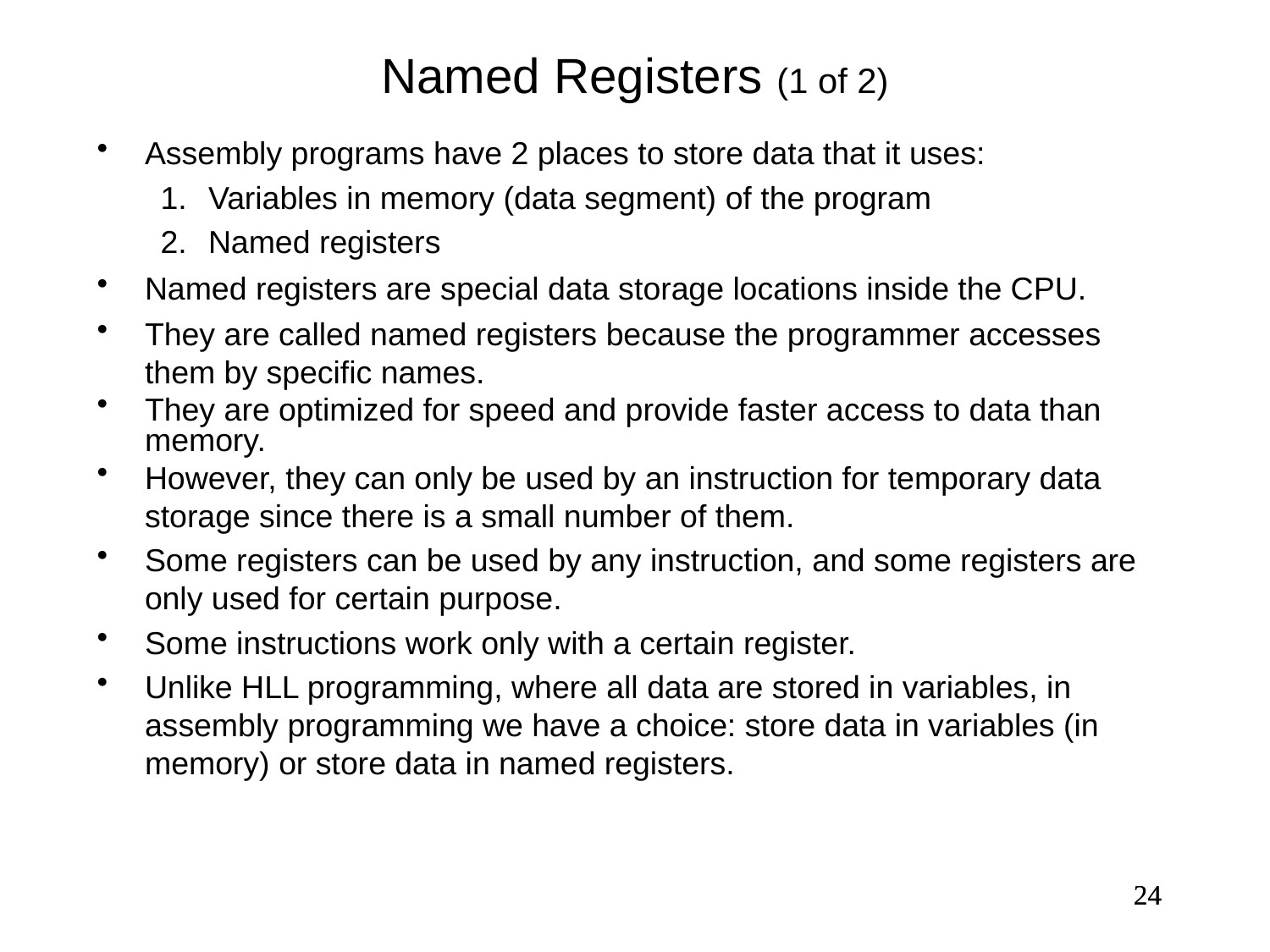

Named Registers (1 of 2)
Assembly programs have 2 places to store data that it uses:
Variables in memory (data segment) of the program
Named registers
Named registers are special data storage locations inside the CPU.
They are called named registers because the programmer accesses them by specific names.
They are optimized for speed and provide faster access to data than memory.
However, they can only be used by an instruction for temporary data storage since there is a small number of them.
Some registers can be used by any instruction, and some registers are only used for certain purpose.
Some instructions work only with a certain register.
Unlike HLL programming, where all data are stored in variables, in assembly programming we have a choice: store data in variables (in memory) or store data in named registers.
24
24